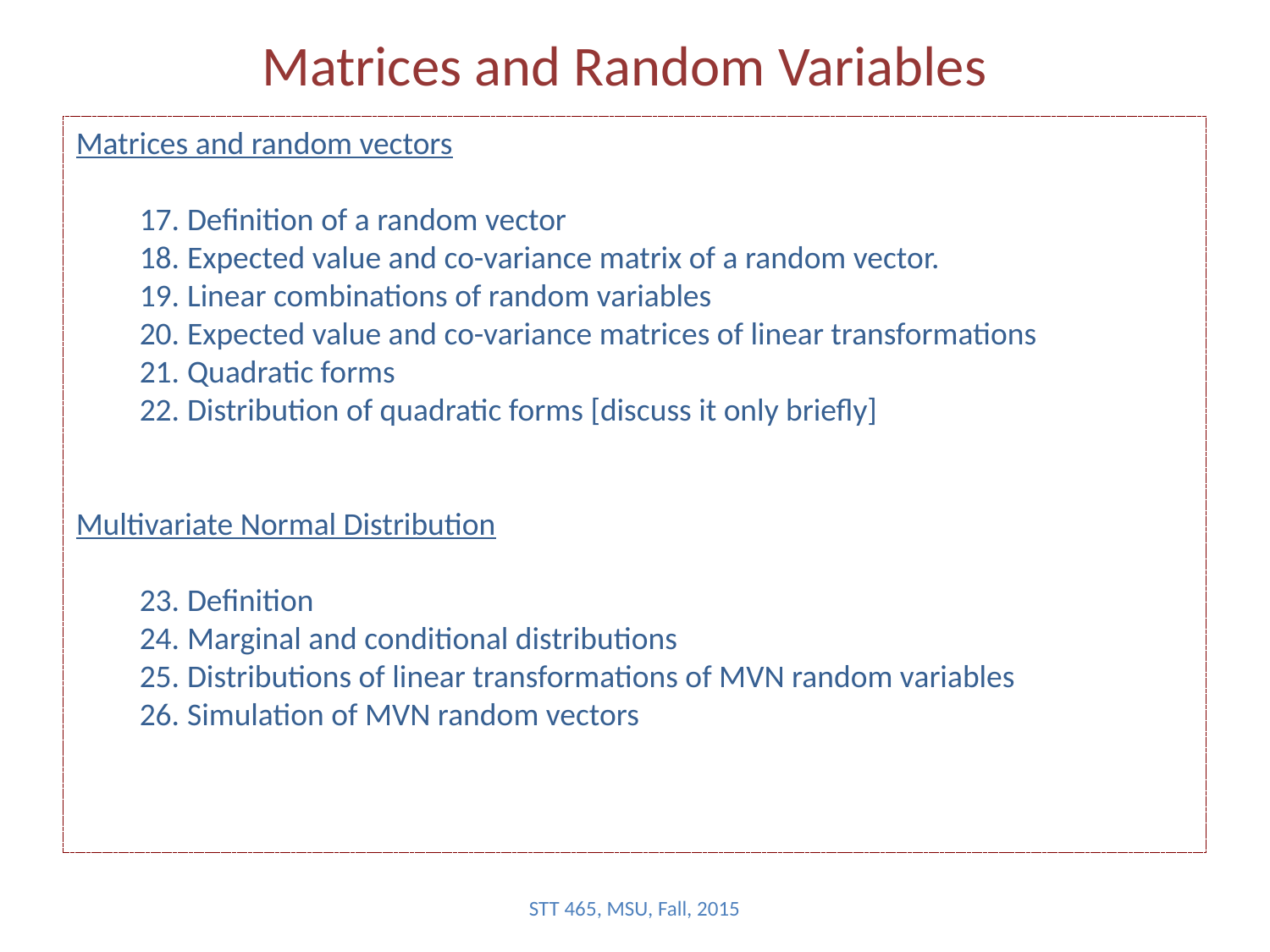

# Matrices and Random Variables
Matrices and random vectors

Definition of a random vector
Expected value and co-variance matrix of a random vector.
Linear combinations of random variables
Expected value and co-variance matrices of linear transformations
Quadratic forms
Distribution of quadratic forms [discuss it only briefly]

Multivariate Normal Distribution

Definition
Marginal and conditional distributions
Distributions of linear transformations of MVN random variables
Simulation of MVN random vectors

STT 465, MSU, Fall, 2015